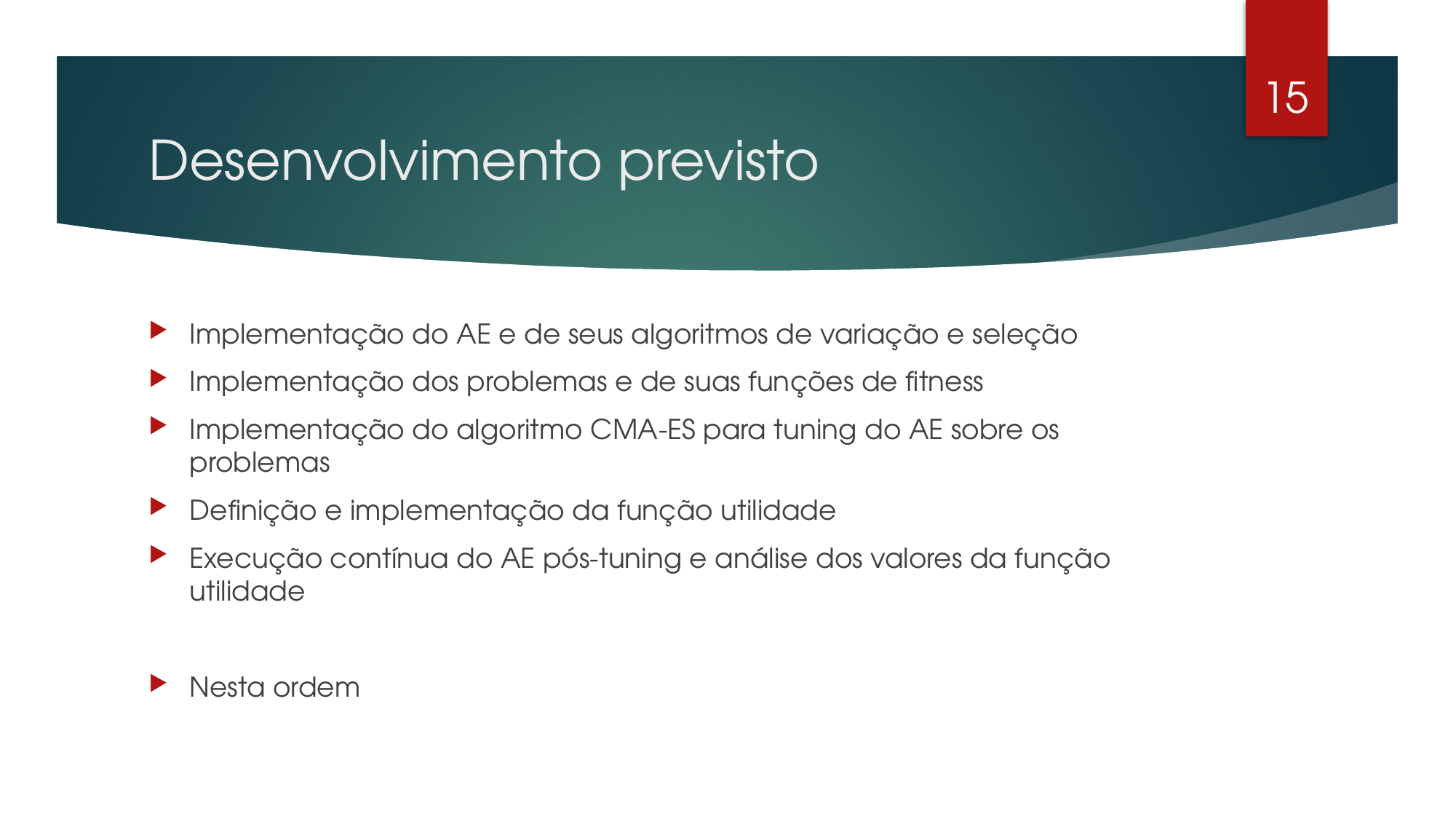

15
# Desenvolvimento previsto
Implementação do AE e de seus algoritmos de variação e seleção
Implementação dos problemas e de suas funções de fitness
Implementação do algoritmo CMA-ES para tuning do AE sobre os problemas
Definição e implementação da função utilidade
Execução contínua do AE pós-tuning e análise dos valores da função utilidade

Nesta ordem